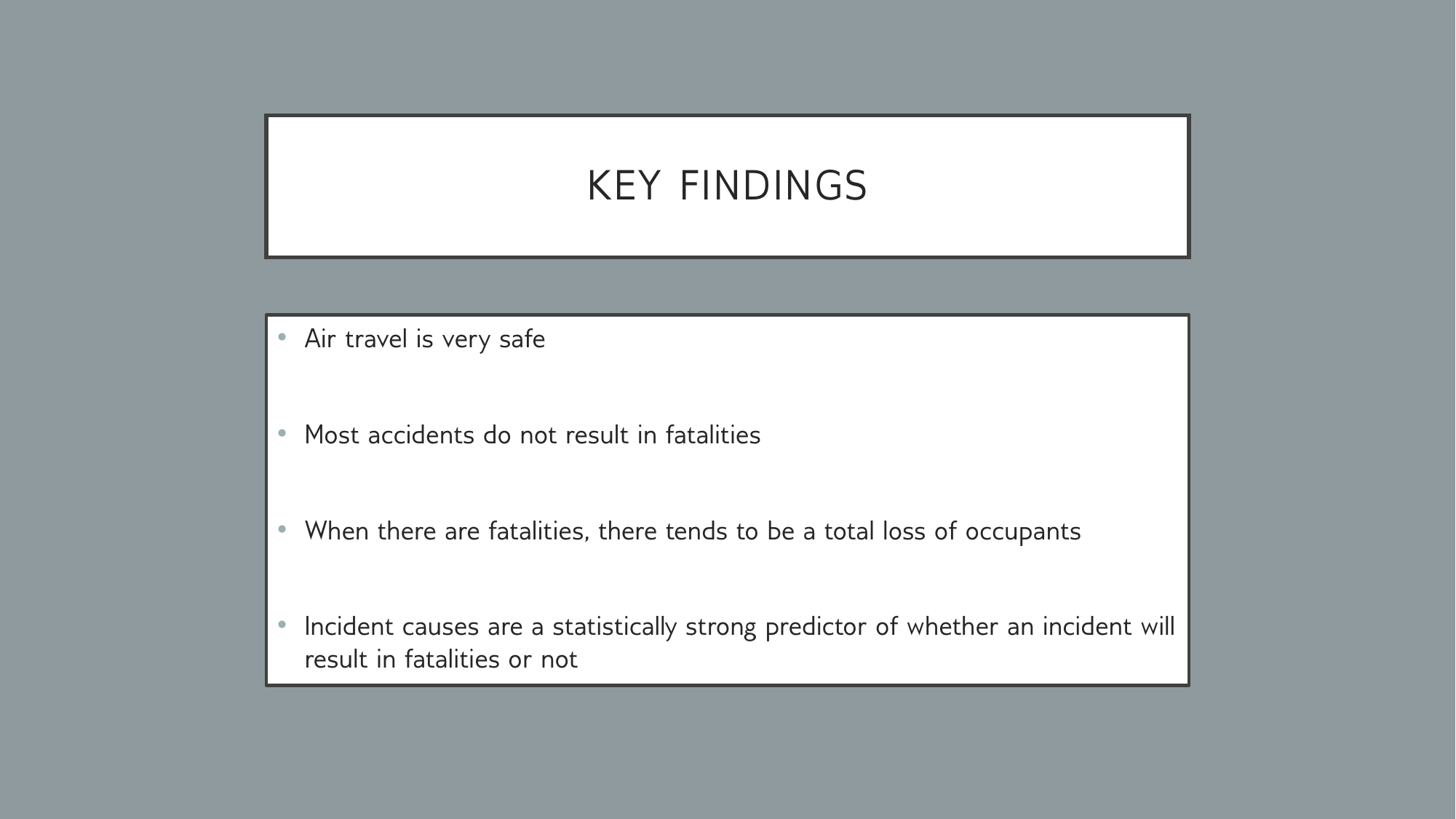

# Key Findings
Air travel is very safe

Most accidents do not result in fatalities

When there are fatalities, there tends to be a total loss of occupants

Incident causes are a statistically strong predictor of whether an incident will result in fatalities or not